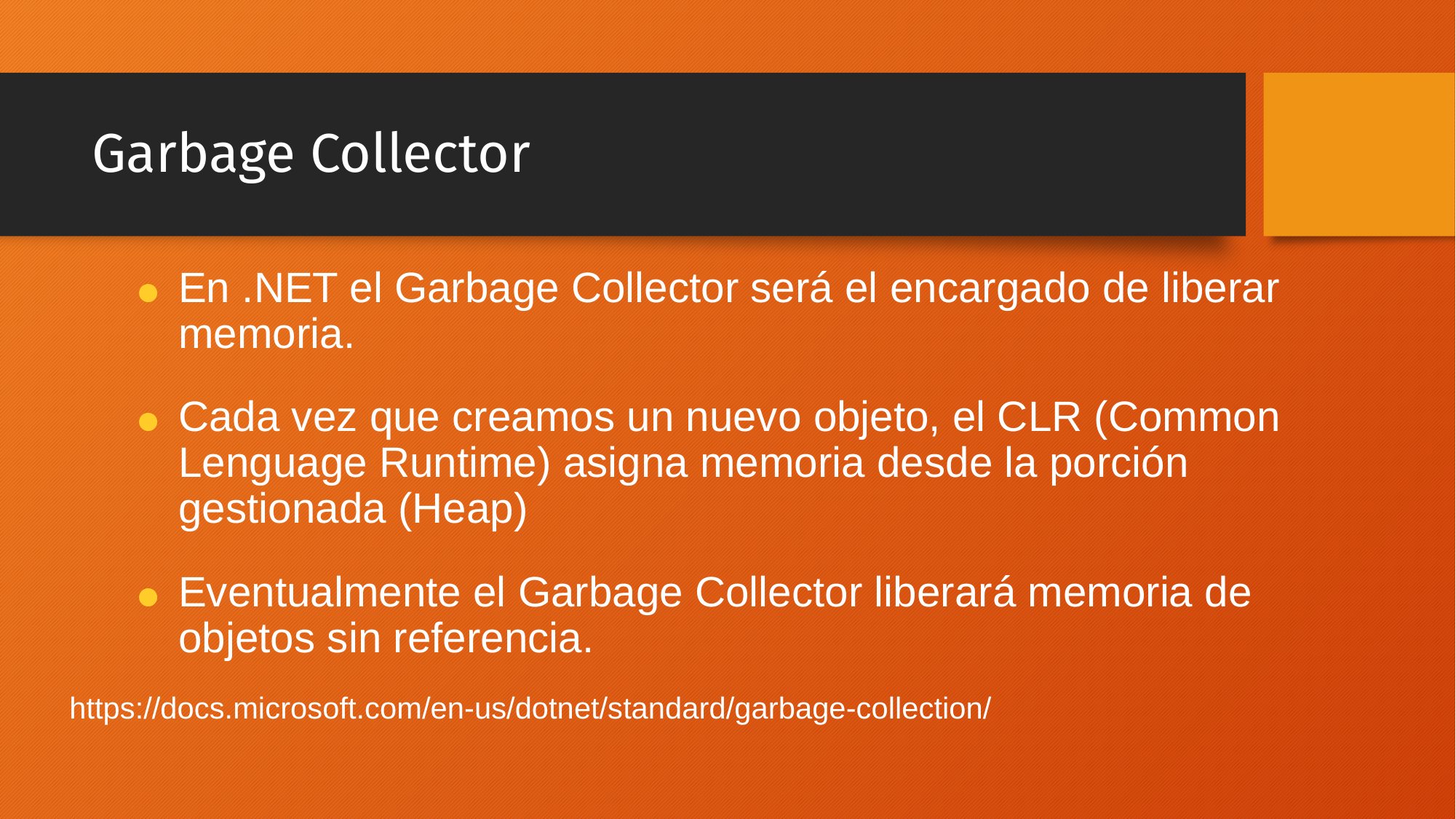

# Garbage Collector
En .NET el Garbage Collector será el encargado de liberar memoria.

Cada vez que creamos un nuevo objeto, el CLR (Common Lenguage Runtime) asigna memoria desde la porción gestionada (Heap)

Eventualmente el Garbage Collector liberará memoria de objetos sin referencia.

https://docs.microsoft.com/en-us/dotnet/standard/garbage-collection/